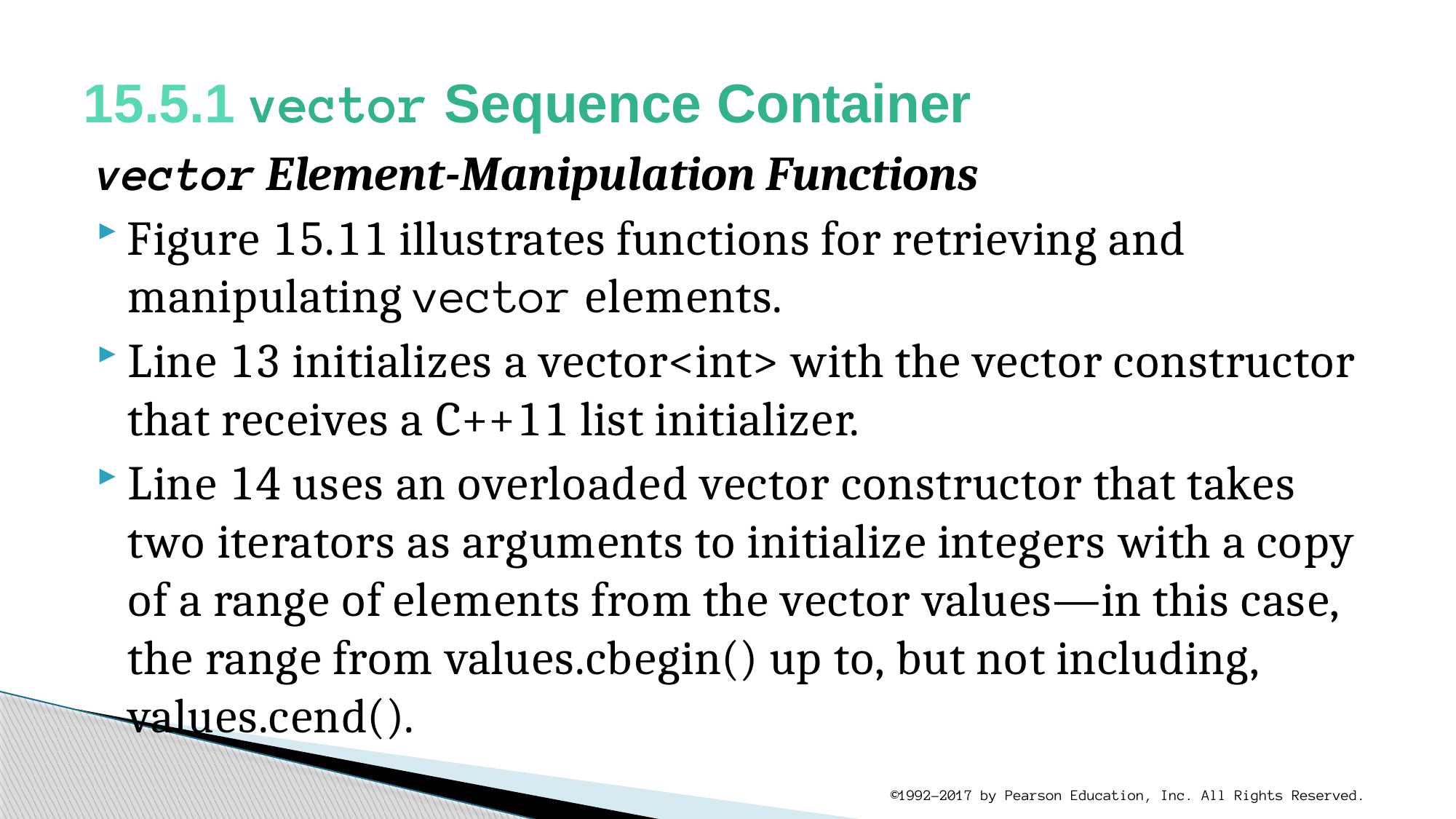

# 15.5.1 vector Sequence Container
vector Element-Manipulation Functions
Figure 15.11 illustrates functions for retrieving and manipulating vector elements.
Line 13 initializes a vector<int> with the vector constructor that receives a C++11 list initializer.
Line 14 uses an overloaded vector constructor that takes two iterators as arguments to initialize integers with a copy of a range of elements from the vector values—in this case, the range from values.cbegin() up to, but not including, values.cend().
©1992-2017 by Pearson Education, Inc. All Rights Reserved.